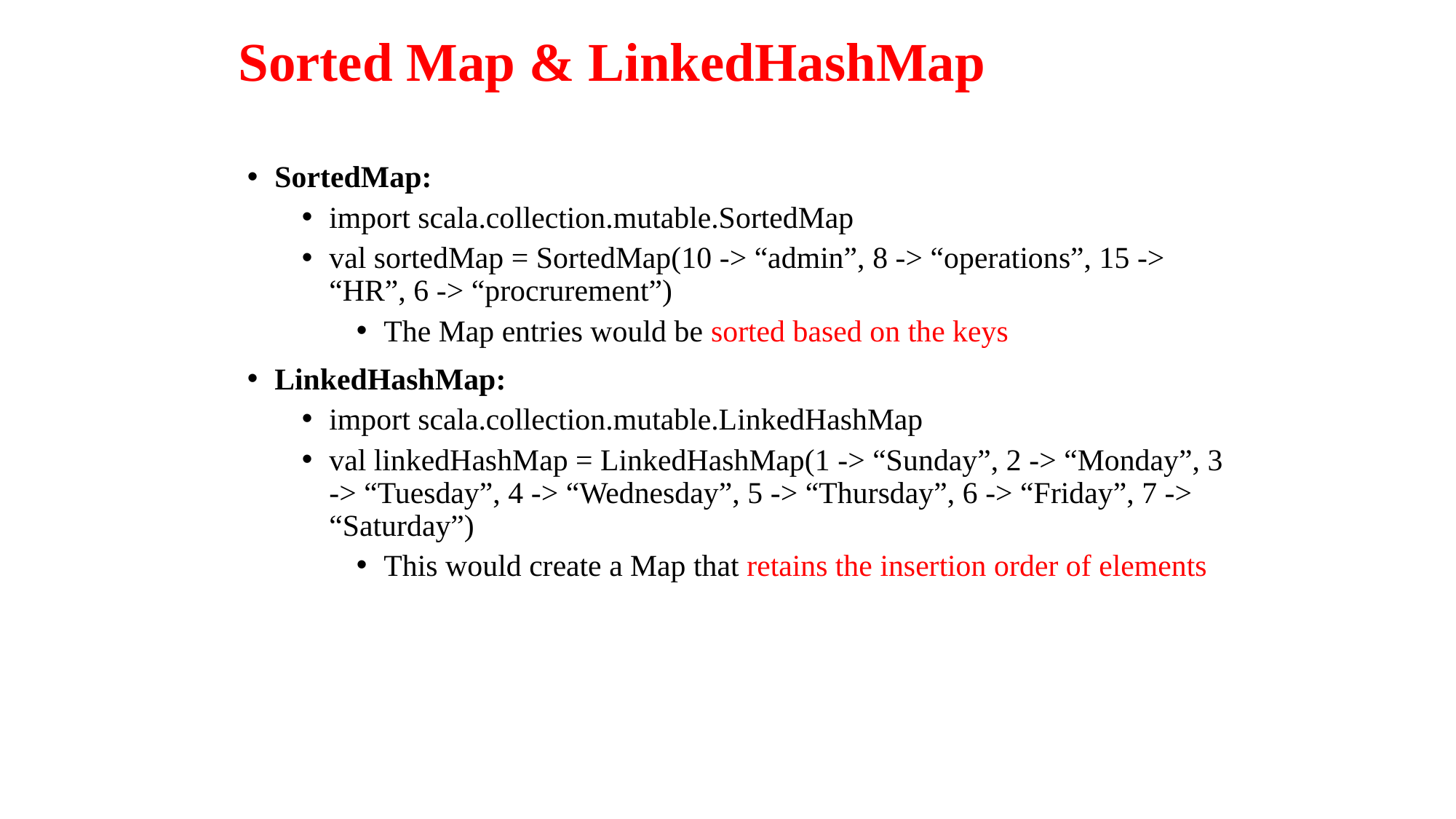

# Sorted Map & LinkedHashMap
SortedMap:
import scala.collection.mutable.SortedMap
val sortedMap = SortedMap(10 -> “admin”, 8 -> “operations”, 15 -> “HR”, 6 -> “procrurement”)
The Map entries would be sorted based on the keys
LinkedHashMap:
import scala.collection.mutable.LinkedHashMap
val linkedHashMap = LinkedHashMap(1 -> “Sunday”, 2 -> “Monday”, 3 -> “Tuesday”, 4 -> “Wednesday”, 5 -> “Thursday”, 6 -> “Friday”, 7 -> “Saturday”)
This would create a Map that retains the insertion order of elements